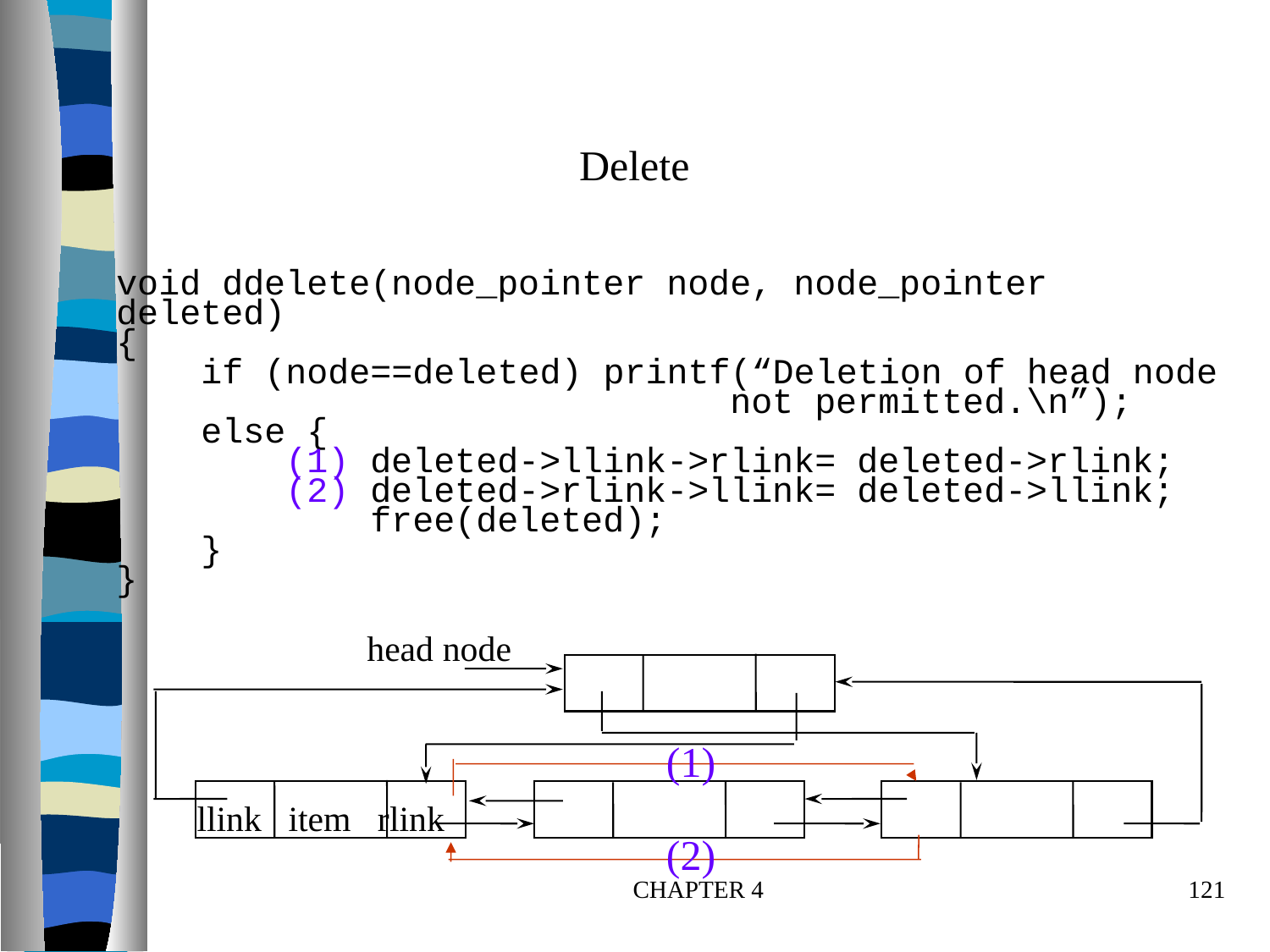

Delete

void ddelete(node_pointer node, node_pointer deleted)
{
    if (node==deleted) printf(“Deletion of head node
                             not permitted.\n”);
    else {
        (1) deleted->llink->rlink= deleted->rlink;
        (2) deleted->rlink->llink= deleted->llink;
            free(deleted);
    }
}
head node

(1)

llink   item   rlink

(2)

CHAPTER 4
121